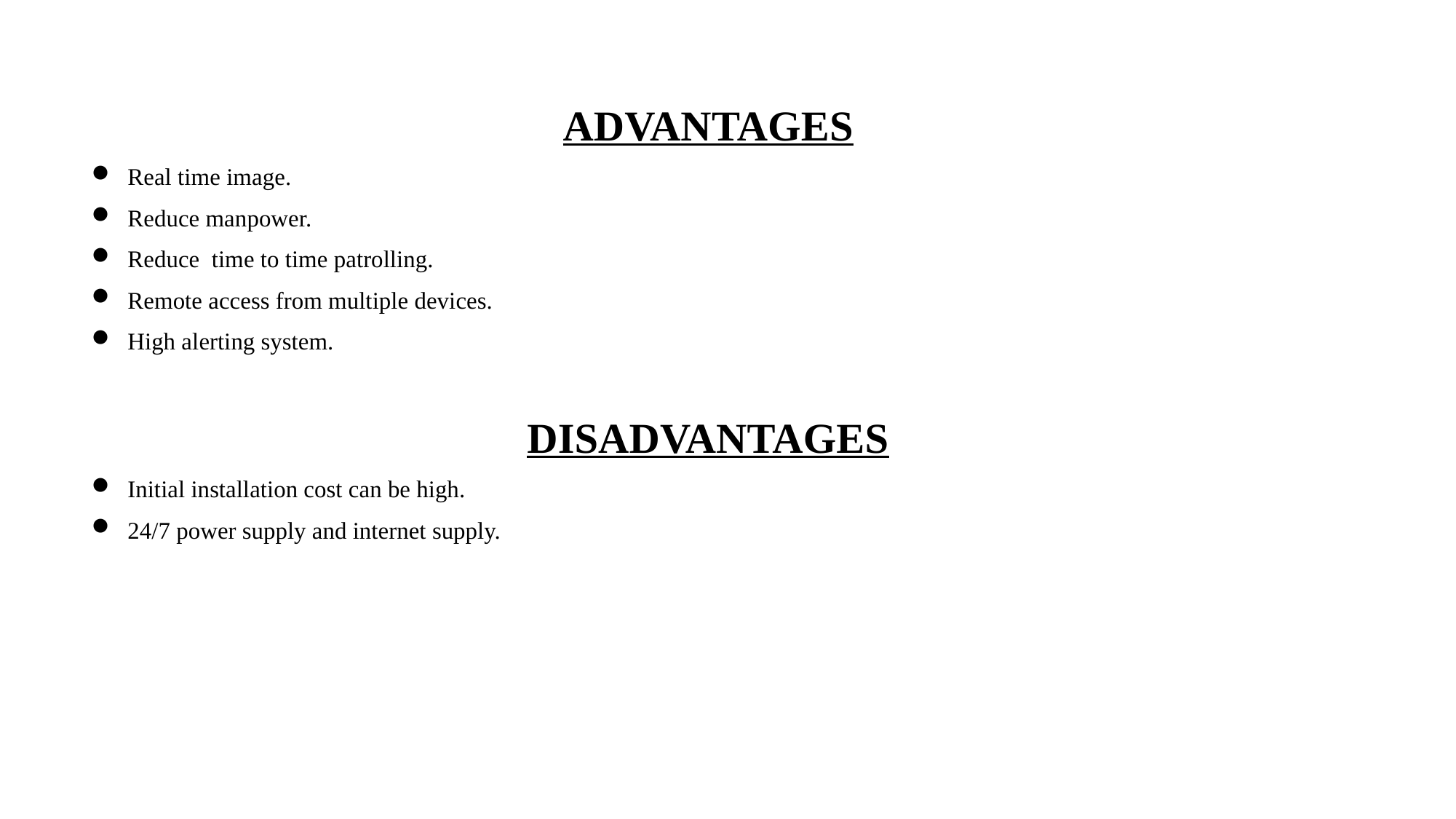

ADVANTAGES
Real time image.
Reduce manpower.
Reduce  time to time patrolling.
Remote access from multiple devices.
High alerting system.

DISADVANTAGES
Initial installation cost can be high.
24/7 power supply and internet supply.